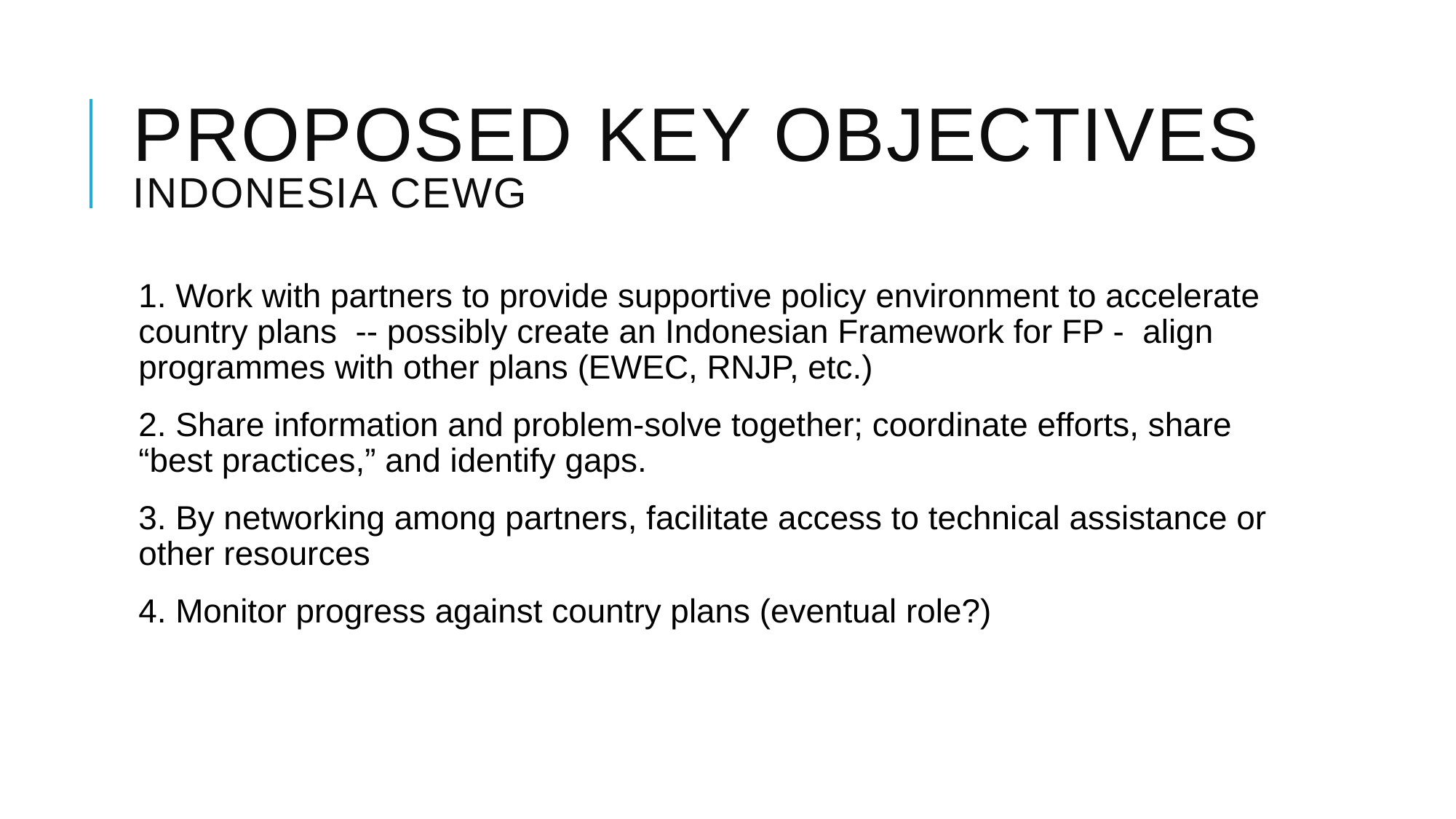

# Proposed key Objectives Indonesia CEWG
1. Work with partners to provide supportive policy environment to accelerate country plans  -- possibly create an Indonesian Framework for FP -  align programmes with other plans (EWEC, RNJP, etc.)
2. Share information and problem-solve together; coordinate efforts, share “best practices,” and identify gaps.
3. By networking among partners, facilitate access to technical assistance or other resources
4. Monitor progress against country plans (eventual role?)